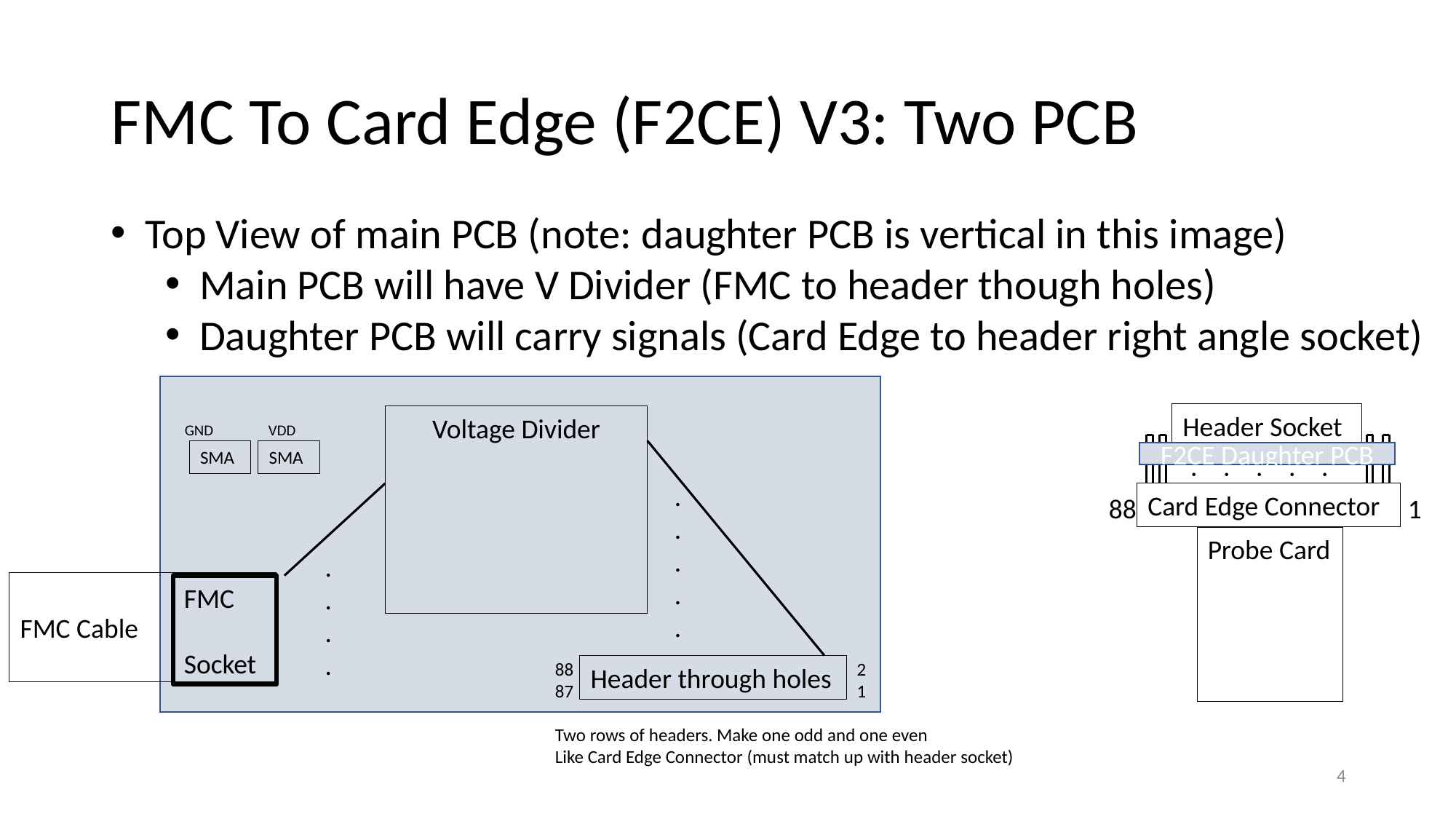

# FMC To Card Edge (F2CE) V3: Two PCB
Top View of main PCB (note: daughter PCB is vertical in this image)
Main PCB will have V Divider (FMC to header though holes)
Daughter PCB will carry signals (Card Edge to header right angle socket)

..
.
.
.
Header Socket
Voltage Divider

GND                VDD
SMA
SMA
F2CE Daughter PCB
.
.
.
.
.
Card Edge Connector
88                                            1

Probe Card

.
.
.
.

FMC Cable

FMC

Socket
88                                                                    2
87                                                                    1

Two rows of headers. Make one odd and one even
Like Card Edge Connector (must match up with header socket)
Header through holes
4